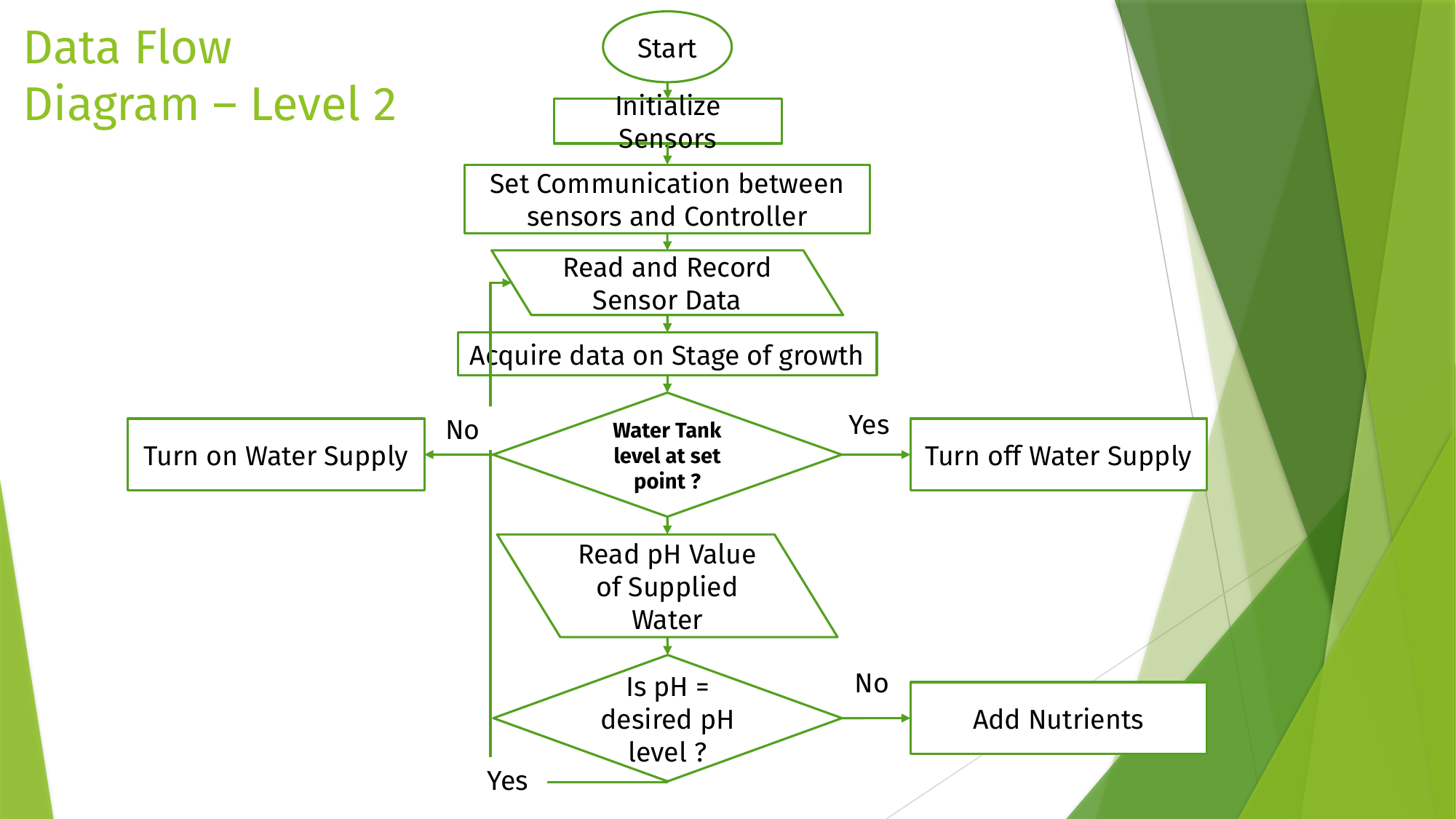

# Data Flow Diagram – Level 2
Start
Initialize Sensors
Set Communication between sensors and Controller
Read and Record Sensor Data
Acquire data on Stage of growth
Water Tank level at set point ?
Yes
No
Turn on Water Supply
Turn off Water Supply
Read pH Value of Supplied Water
Is pH = desired pH level ?
No
Add Nutrients
Yes